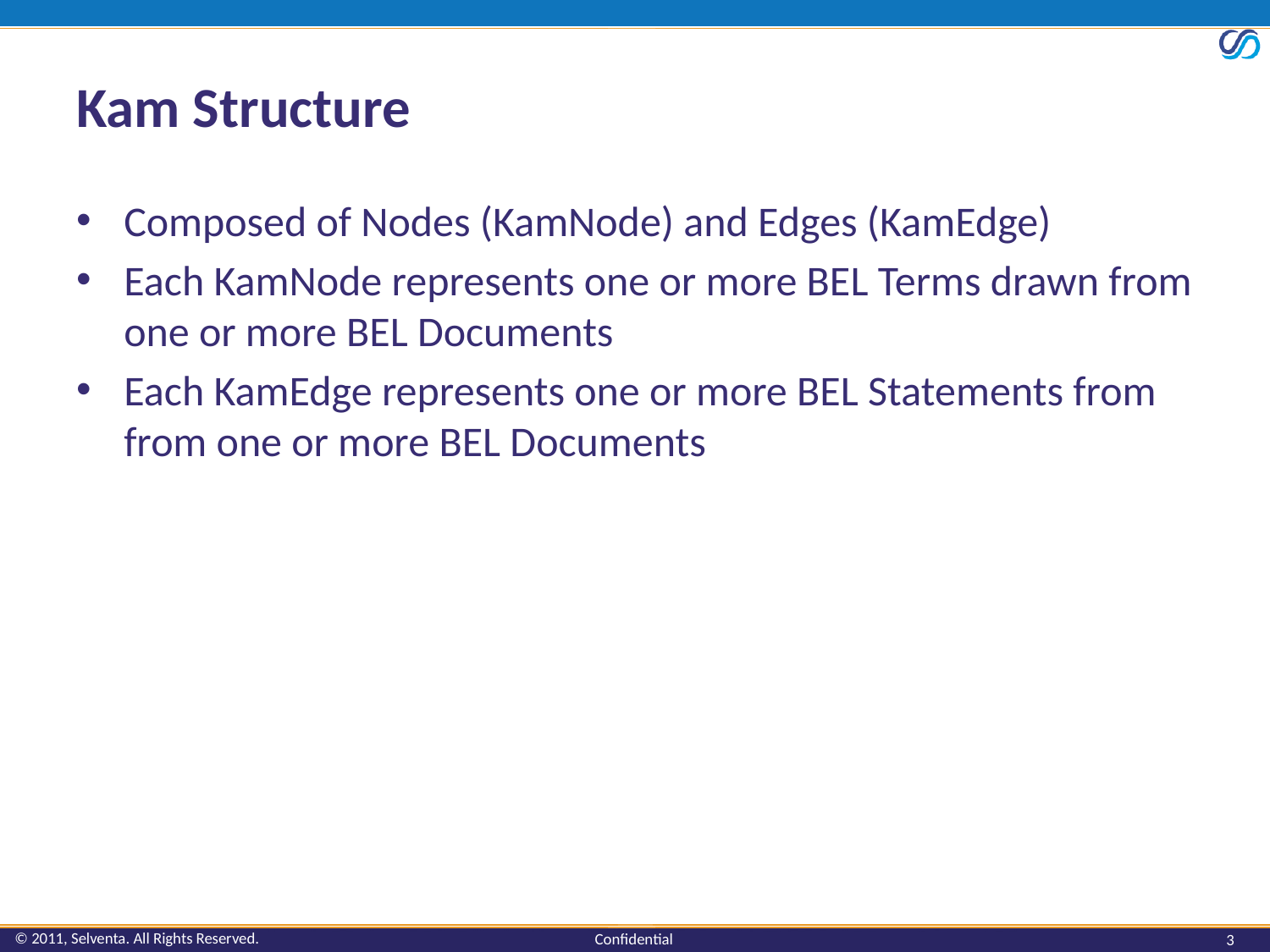

# Kam Structure
Composed of Nodes (KamNode) and Edges (KamEdge)
Each KamNode represents one or more BEL Terms drawn from one or more BEL Documents
Each KamEdge represents one or more BEL Statements from from one or more BEL Documents
3